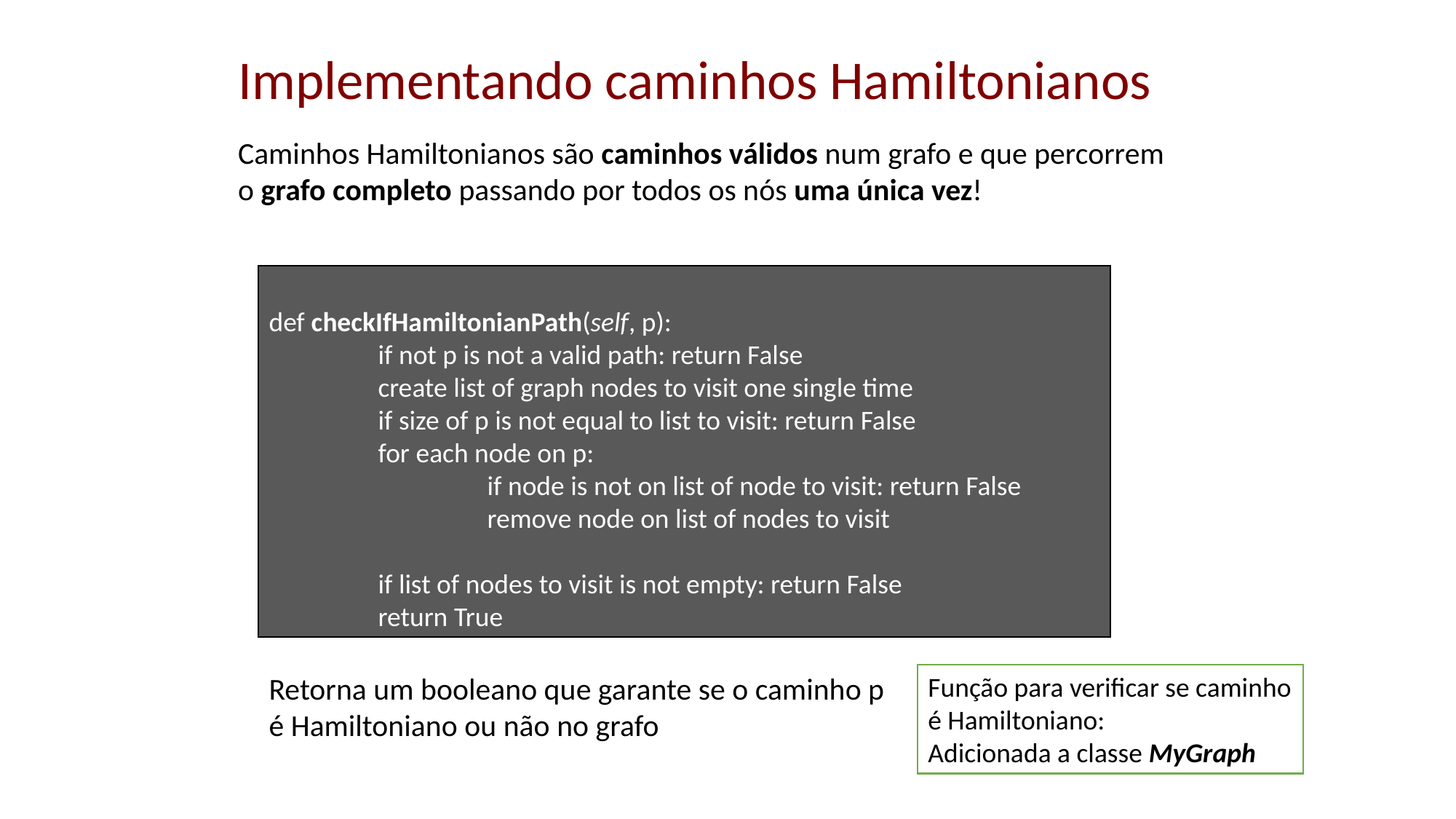

# Implementando caminhos Hamiltonianos
Caminhos Hamiltonianos são caminhos válidos num grafo e que percorrem o grafo completo passando por todos os nós uma única vez!

def checkIfHamiltonianPath(self, p):
	if not p is not a valid path: return False
	create list of graph nodes to visit one single time
	if size of p is not equal to list to visit: return False
	for each node on p:
		if node is not on list of node to visit: return False
		remove node on list of nodes to visit

	if list of nodes to visit is not empty: return False
	return True
Retorna um booleano que garante se o caminho p é Hamiltoniano ou não no grafo
Função para verificar se caminho é Hamiltoniano:
Adicionada a classe MyGraph